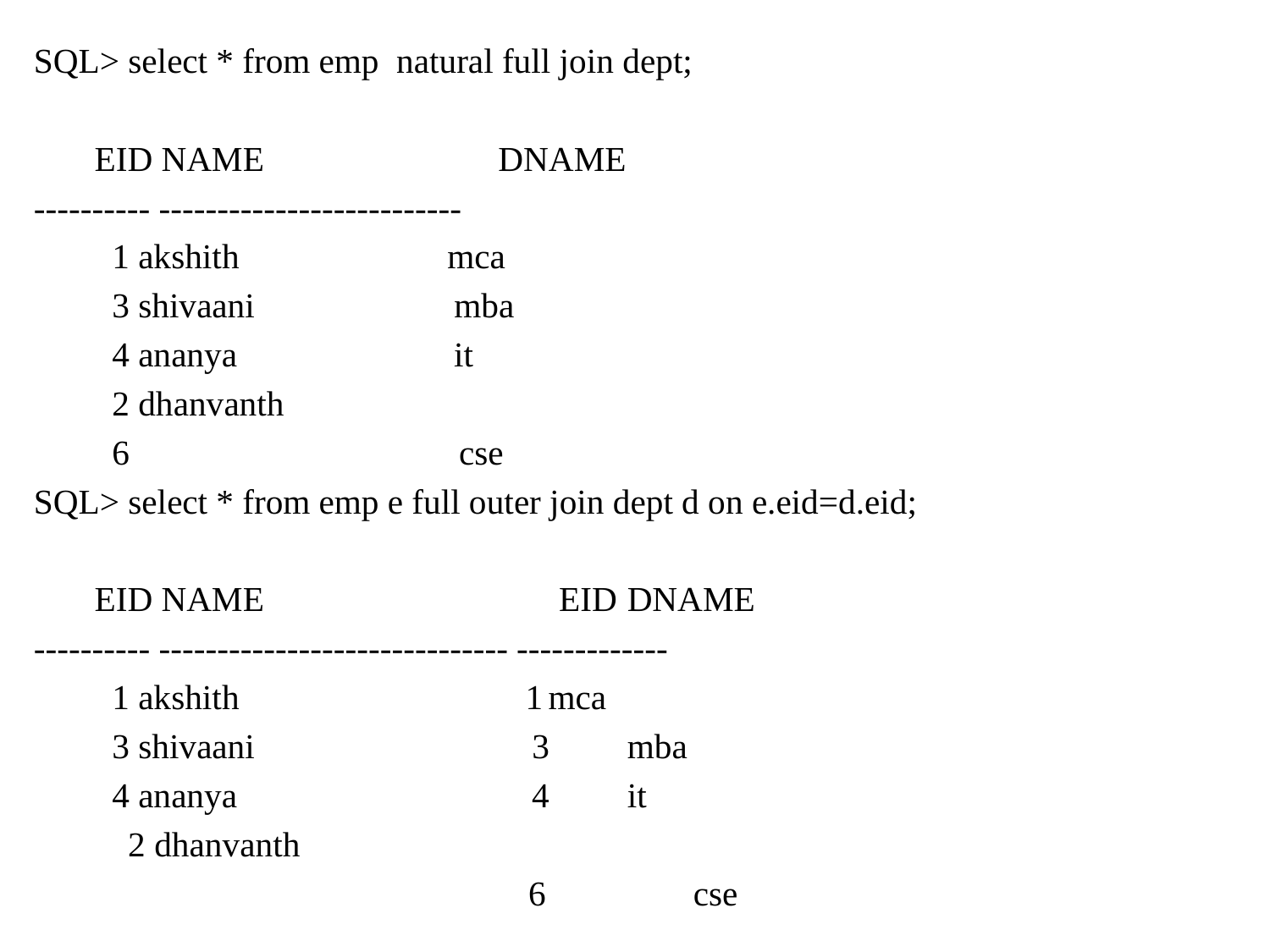

SQL> select * from emp  natural full join dept;

       EID NAME                           DNAME
---------- --------------------------
         1 akshith                        mca
         3 shivaani                       mba
         4 ananya                         it
         2 dhanvanth
         6                                      cse
SQL> select * from emp e full outer join dept d on e.eid=d.eid;

       EID NAME                                  EID		DNAME
---------- ------------------------------ -------------
         1 akshith                                 1		mca
         3 shivaani                                3		mba
         4 ananya                                  4		it
	      2 dhanvanth
                                                         6                 cse